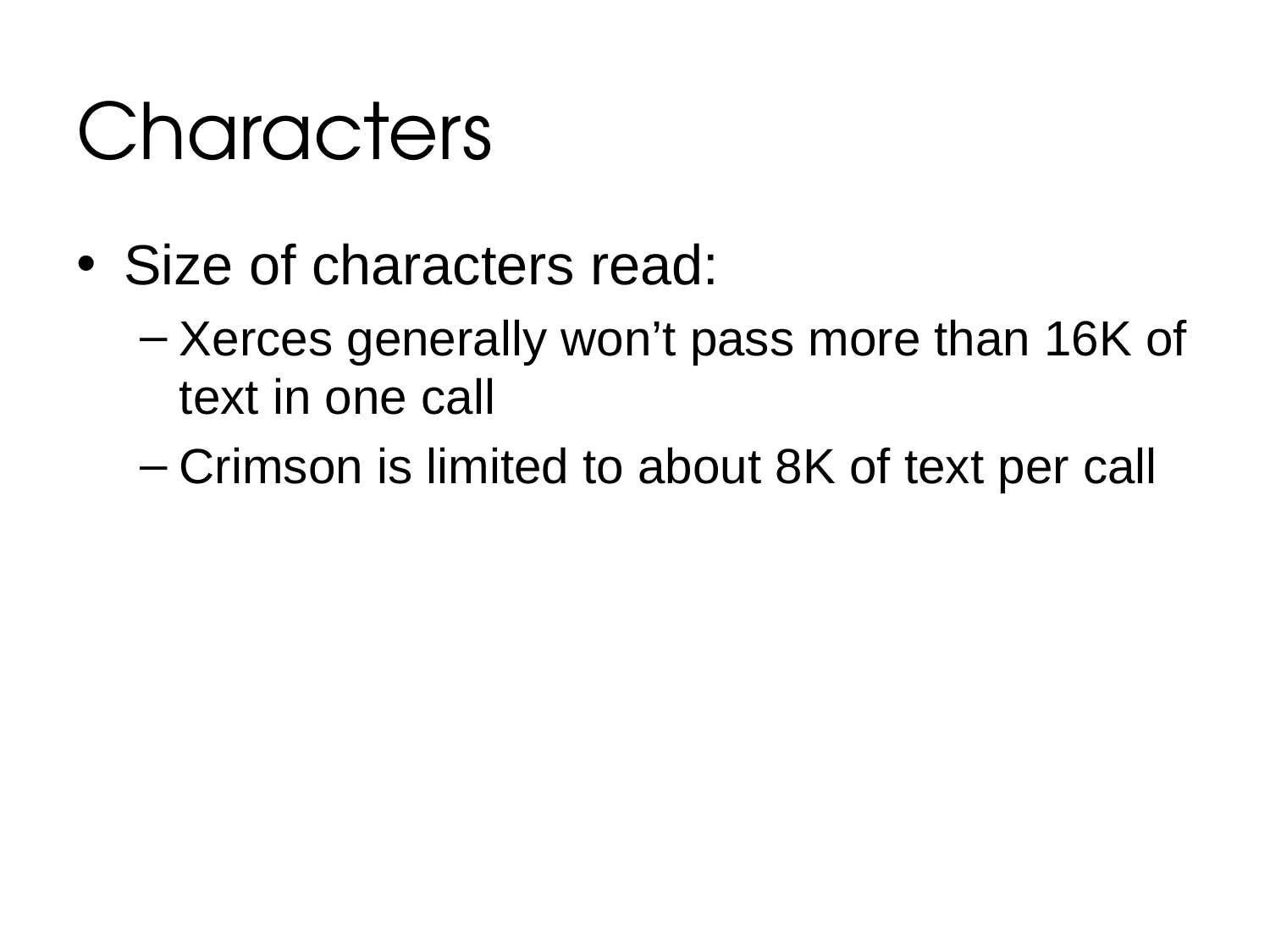

# Characters
Size of characters read:
Xerces generally won’t pass more than 16K of text in one call
Crimson is limited to about 8K of text per call